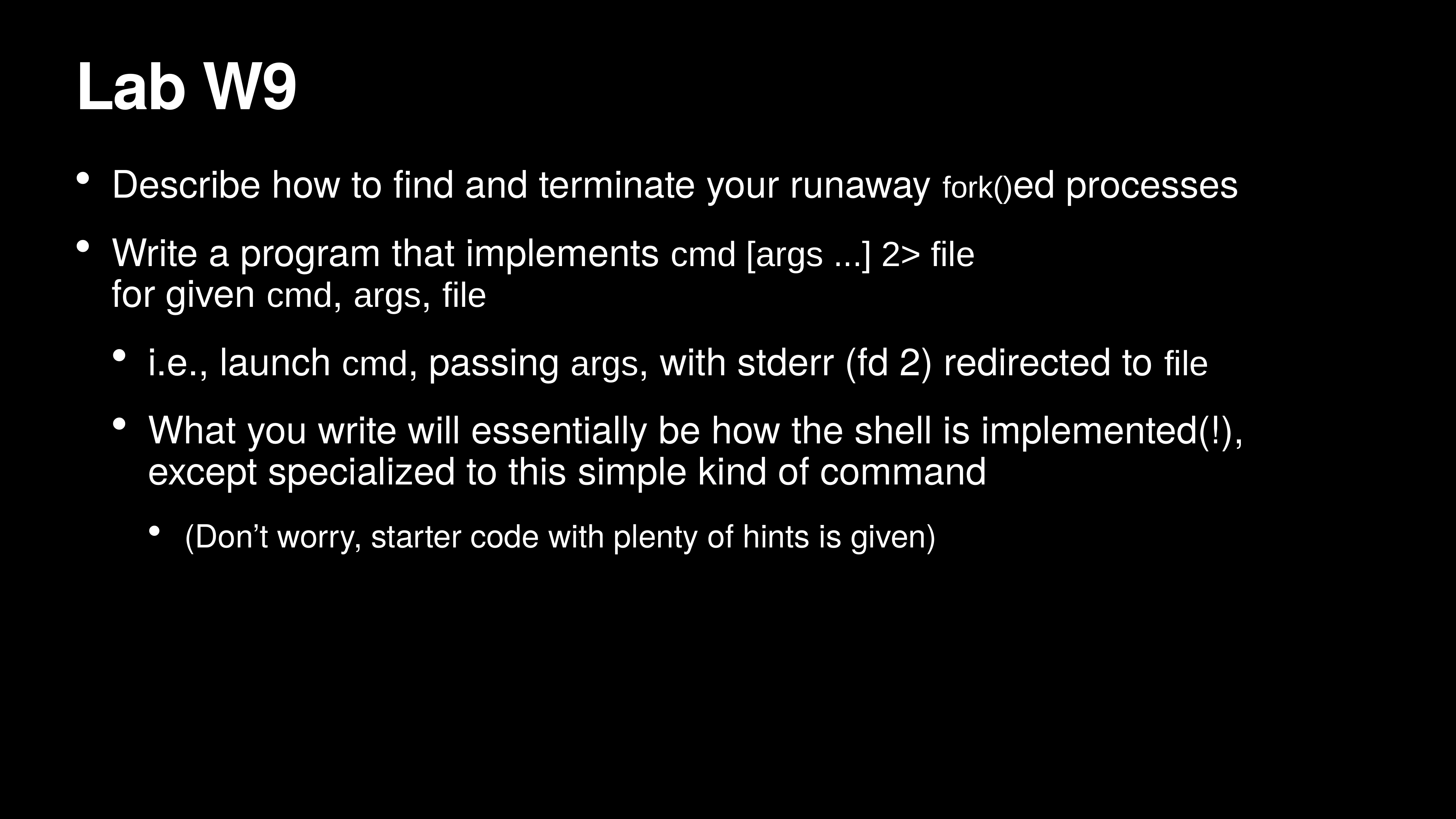

# Lab W9
Describe how to find and terminate your runaway fork()ed processes
Write a program that implements cmd [args ...] 2> file
for given cmd, args, file
i.e., launch cmd, passing args, with stderr (fd 2) redirected to file
What you write will essentially be how the shell is implemented(!),
except specialized to this simple kind of command
(Don’t worry, starter code with plenty of hints is given)